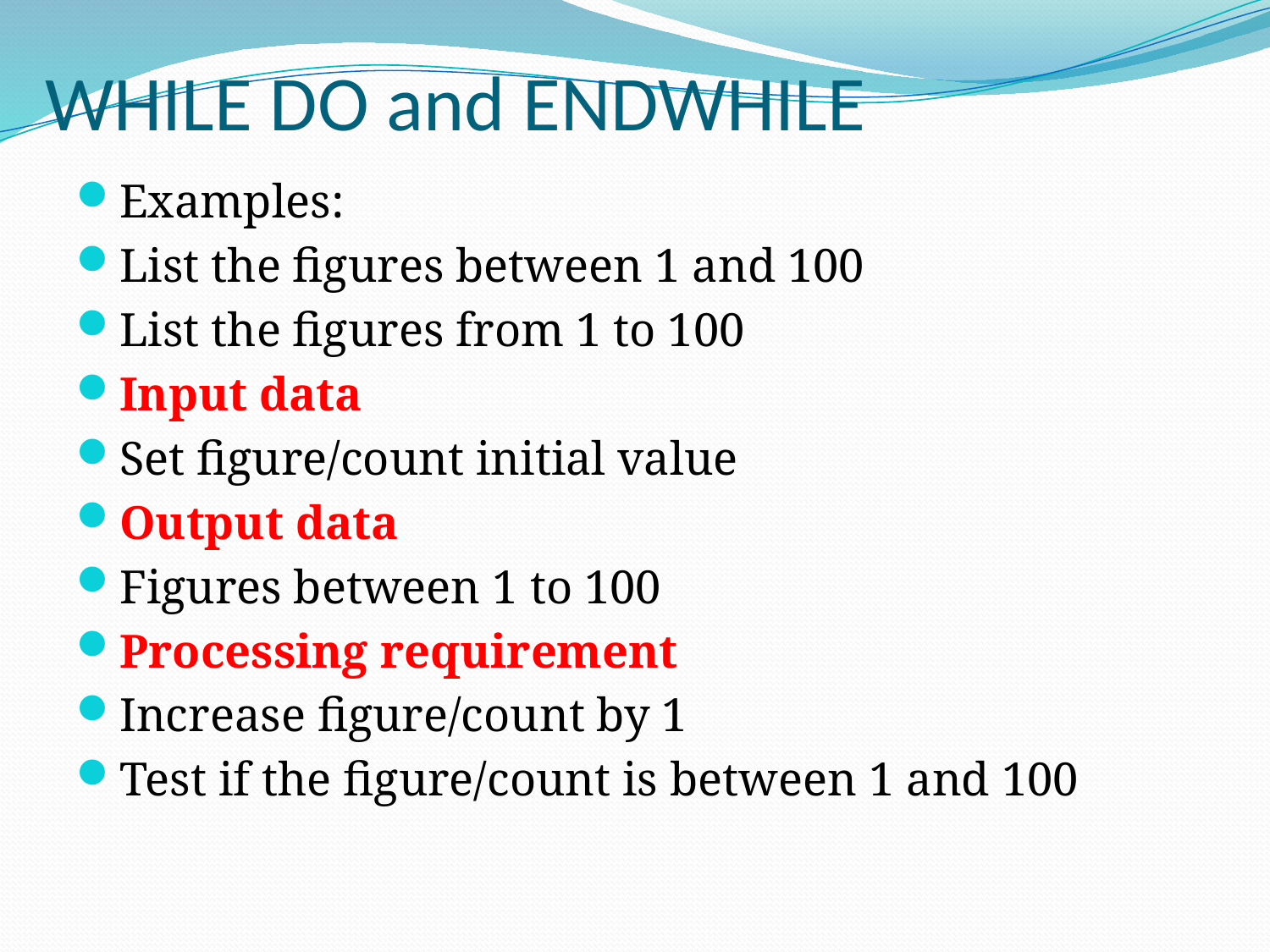

# WHILE DO and ENDWHILE
Examples:
List the figures between 1 and 100
List the figures from 1 to 100
Input data
Set figure/count initial value
Output data
Figures between 1 to 100
Processing requirement
Increase figure/count by 1
Test if the figure/count is between 1 and 100